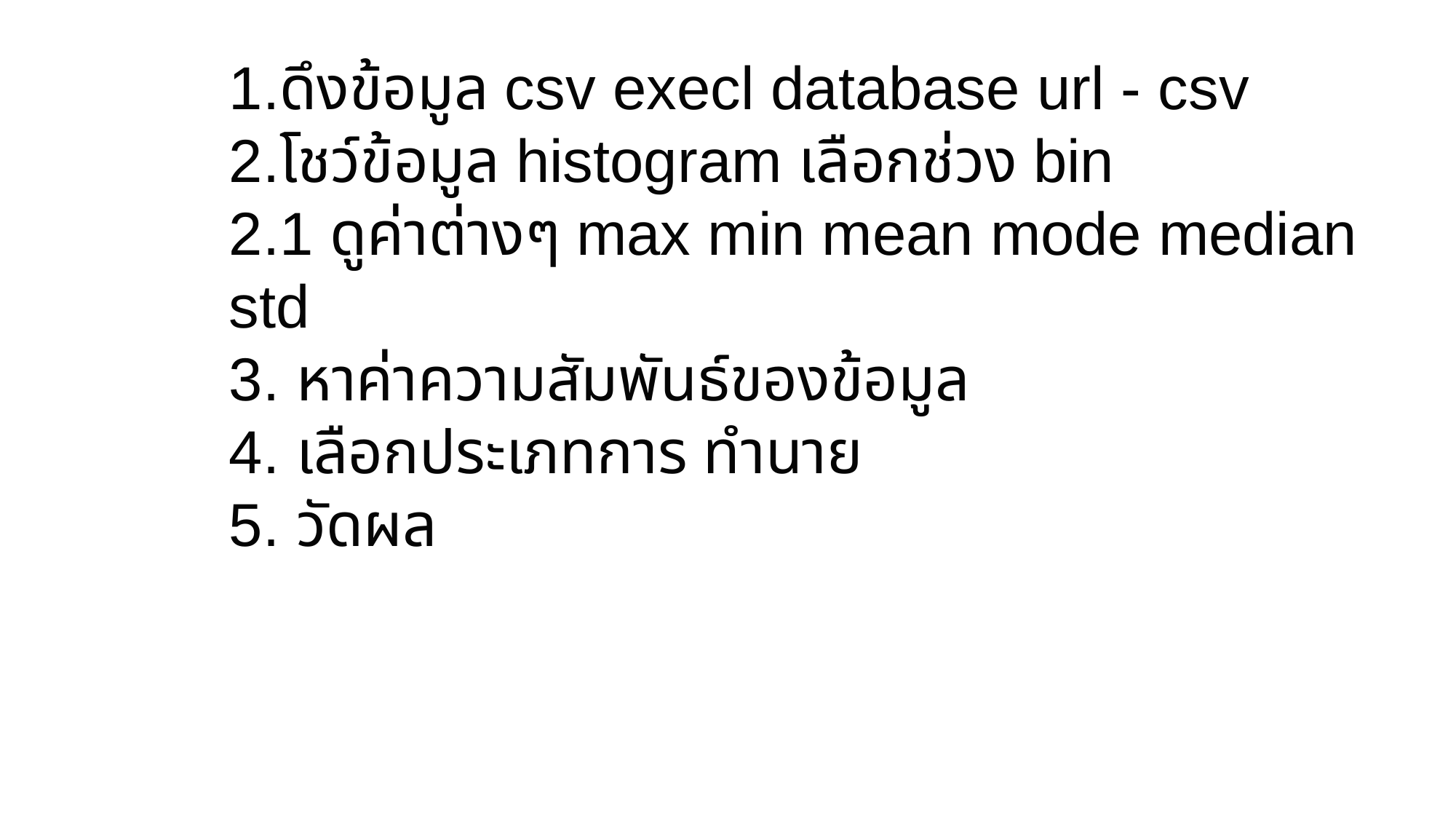

1.ดึงข้อมูล csv execl database url - csv
2.โชว์ข้อมูล histogram เลือกช่วง bin
2.1 ดูค่าต่างๆ max min mean mode median std
3. หาค่าความสัมพันธ์ของข้อมูล
4. เลือกประเภทการ ทำนาย
5. วัดผล